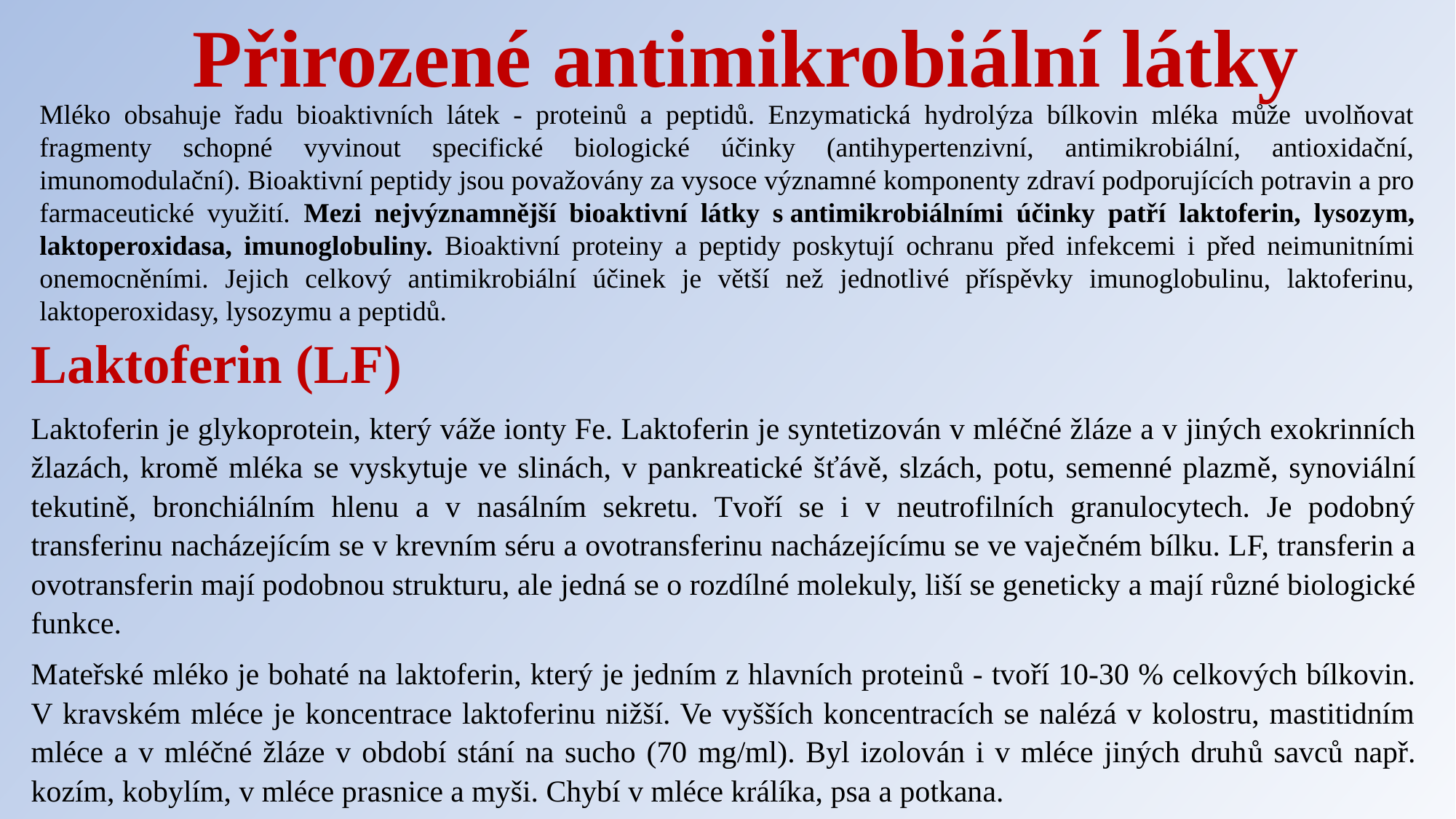

Přirozené antimikrobiální látky
Mléko obsahuje řadu bioaktivních látek - proteinů a peptidů. Enzymatická hydrolýza bílkovin mléka může uvolňovat fragmenty schopné vyvinout specifické biologické účinky (antihypertenzivní, antimikrobiální, antioxidační, imunomodulační). Bioaktivní peptidy jsou považovány za vysoce významné komponenty zdraví podporujících potravin a pro farmaceutické využití. Mezi nejvýznamnější bioaktivní látky s antimikrobiálními účinky patří laktoferin, lysozym, laktoperoxidasa, imunoglobuliny. Bioaktivní proteiny a peptidy poskytují ochranu před infekcemi i před neimunitními onemocněními. Jejich celkový antimikrobiální účinek je větší než jednotlivé příspěvky imunoglobulinu, laktoferinu, laktoperoxidasy, lysozymu a peptidů.
Laktoferin (LF)
Laktoferin je glykoprotein, který váže ionty Fe. Laktoferin je syntetizován v mléčné žláze a v jiných exokrinních žlazách, kromě mléka se vyskytuje ve slinách, v pankreatické šťávě, slzách, potu, semenné plazmě, synoviální tekutině, bronchiálním hlenu a v nasálním sekretu. Tvoří se i v neutrofilních granulocytech. Je podobný transferinu nacházejícím se v krevním séru a ovotransferinu nacházejícímu se ve vaječném bílku. LF, transferin a ovotransferin mají podobnou strukturu, ale jedná se o rozdílné molekuly, liší se geneticky a mají různé biologické funkce.
Mateřské mléko je bohaté na laktoferin, který je jedním z hlavních proteinů - tvoří 10-30 % celkových bílkovin. V kravském mléce je koncentrace laktoferinu nižší. Ve vyšších koncentracích se nalézá v kolostru, mastitidním mléce a v mléčné žláze v období stání na sucho (70 mg/ml). Byl izolován i v mléce jiných druhů savců např. kozím, kobylím, v mléce prasnice a myši. Chybí v mléce králíka, psa a potkana.